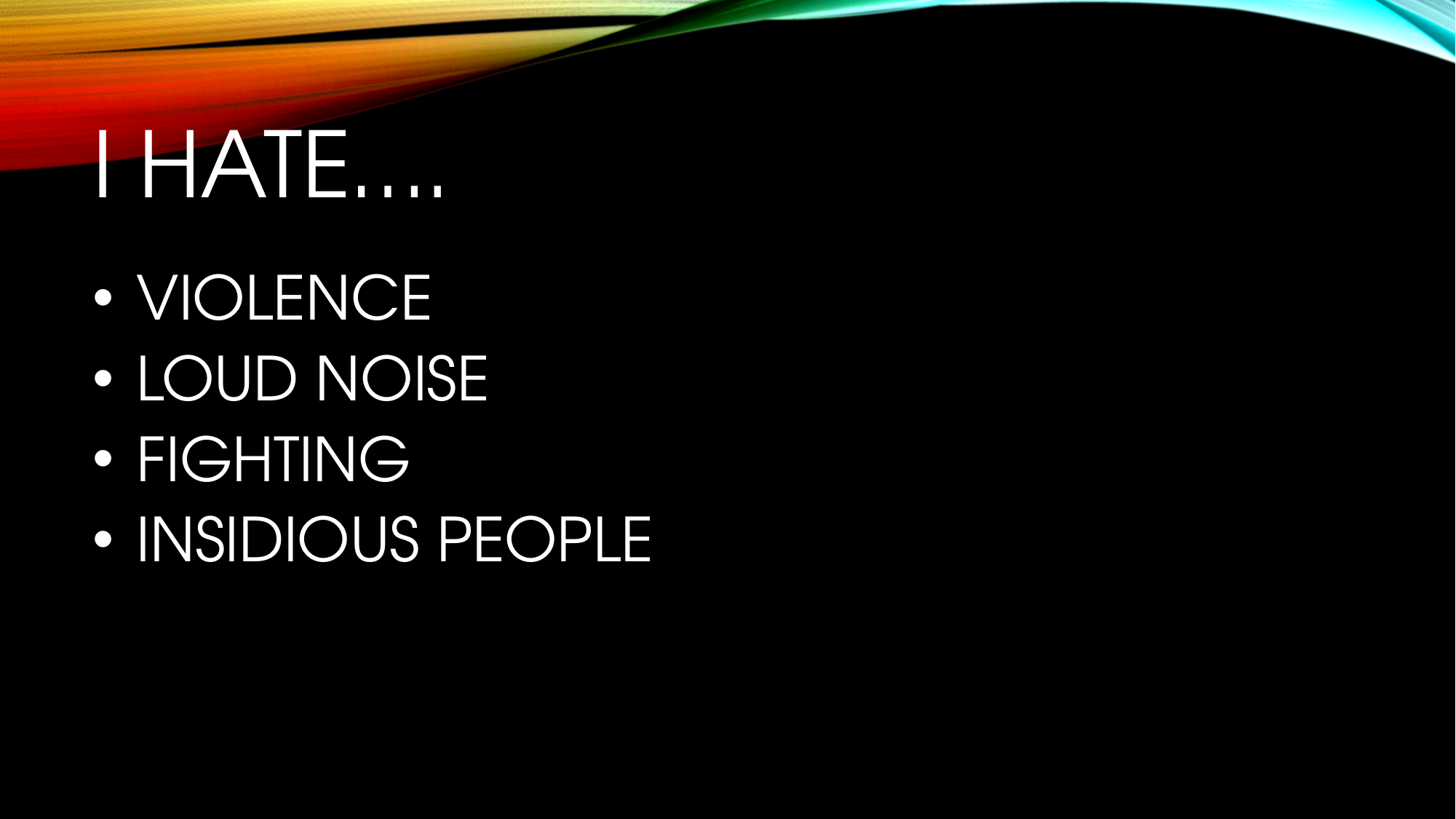

# I HATE….
 VIOLENCE
 LOUD NOISE
 FIGHTING
 INSIDIOUS PEOPLE